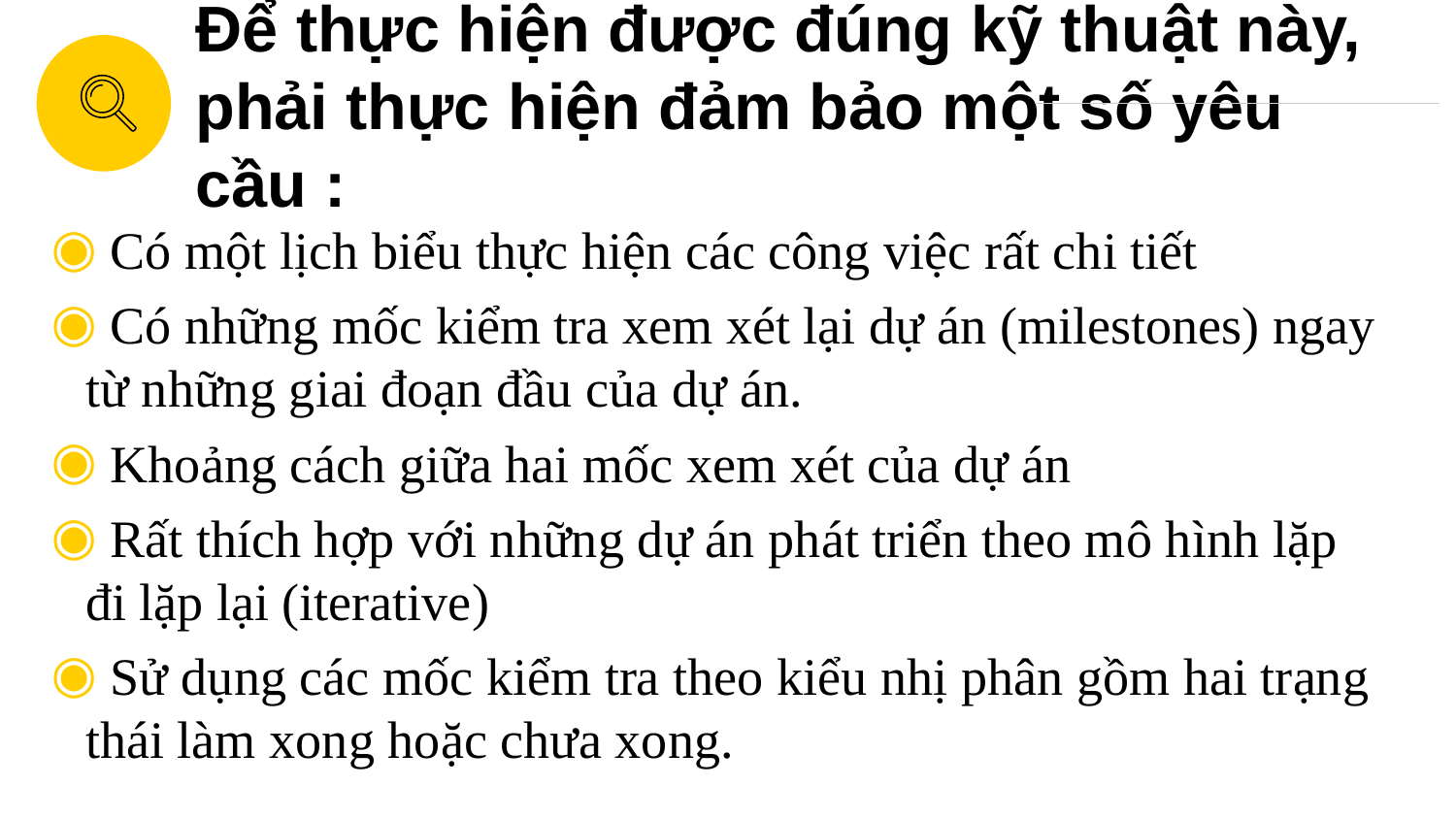

Để thực hiện được đúng kỹ thuật này, phải thực hiện đảm bảo một số yêu cầu :

 Có một lịch biểu thực hiện các công việc rất chi tiết
 Có những mốc kiểm tra xem xét lại dự án (milestones) ngay từ những giai đoạn đầu của dự án.
 Khoảng cách giữa hai mốc xem xét của dự án
 Rất thích hợp với những dự án phát triển theo mô hình lặp đi lặp lại (iterative)
 Sử dụng các mốc kiểm tra theo kiểu nhị phân gồm hai trạng thái làm xong hoặc chưa xong.